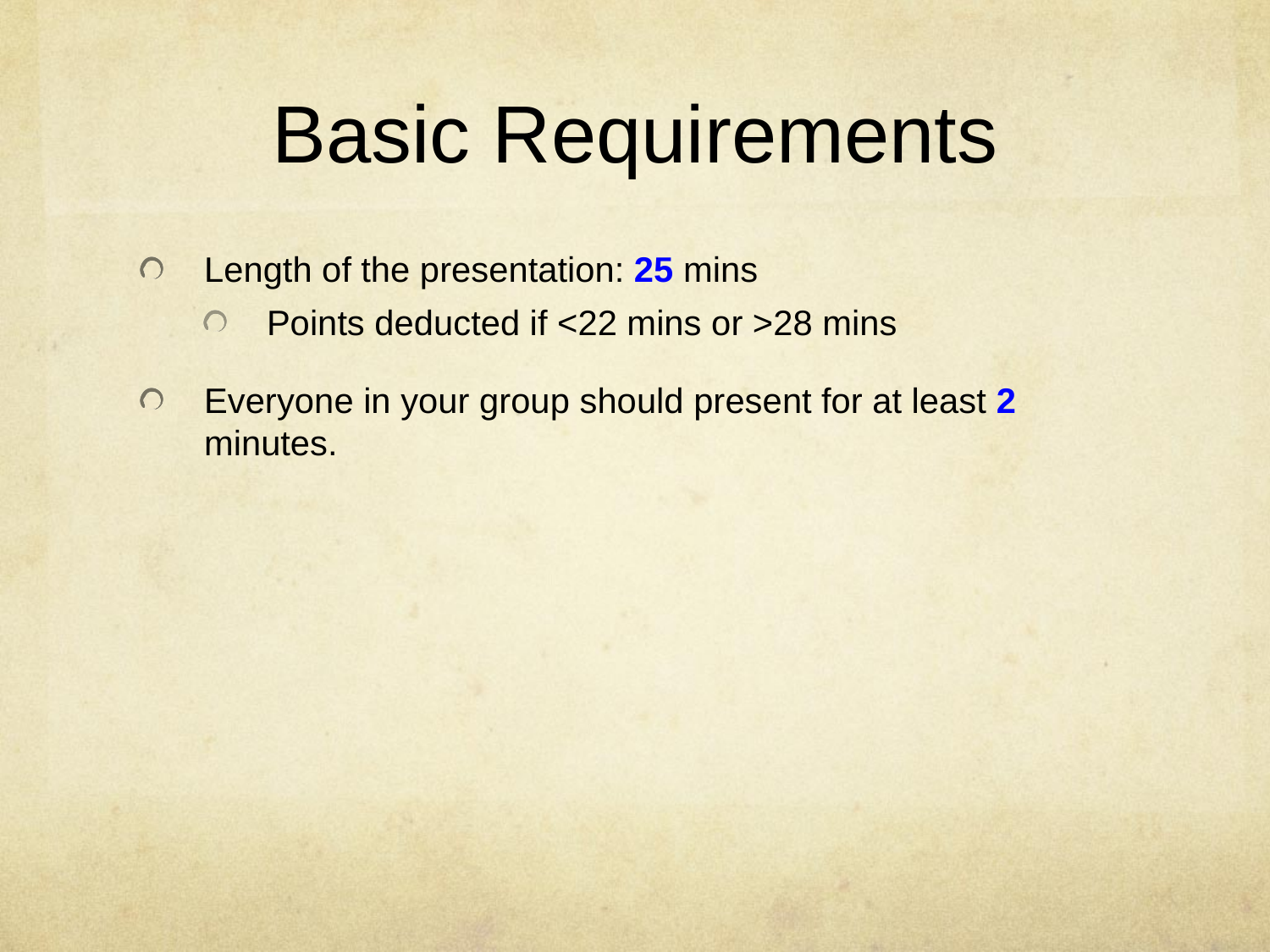

# Basic Requirements
Length of the presentation: 25 mins
Points deducted if <22 mins or >28 mins
Everyone in your group should present for at least 2 minutes.